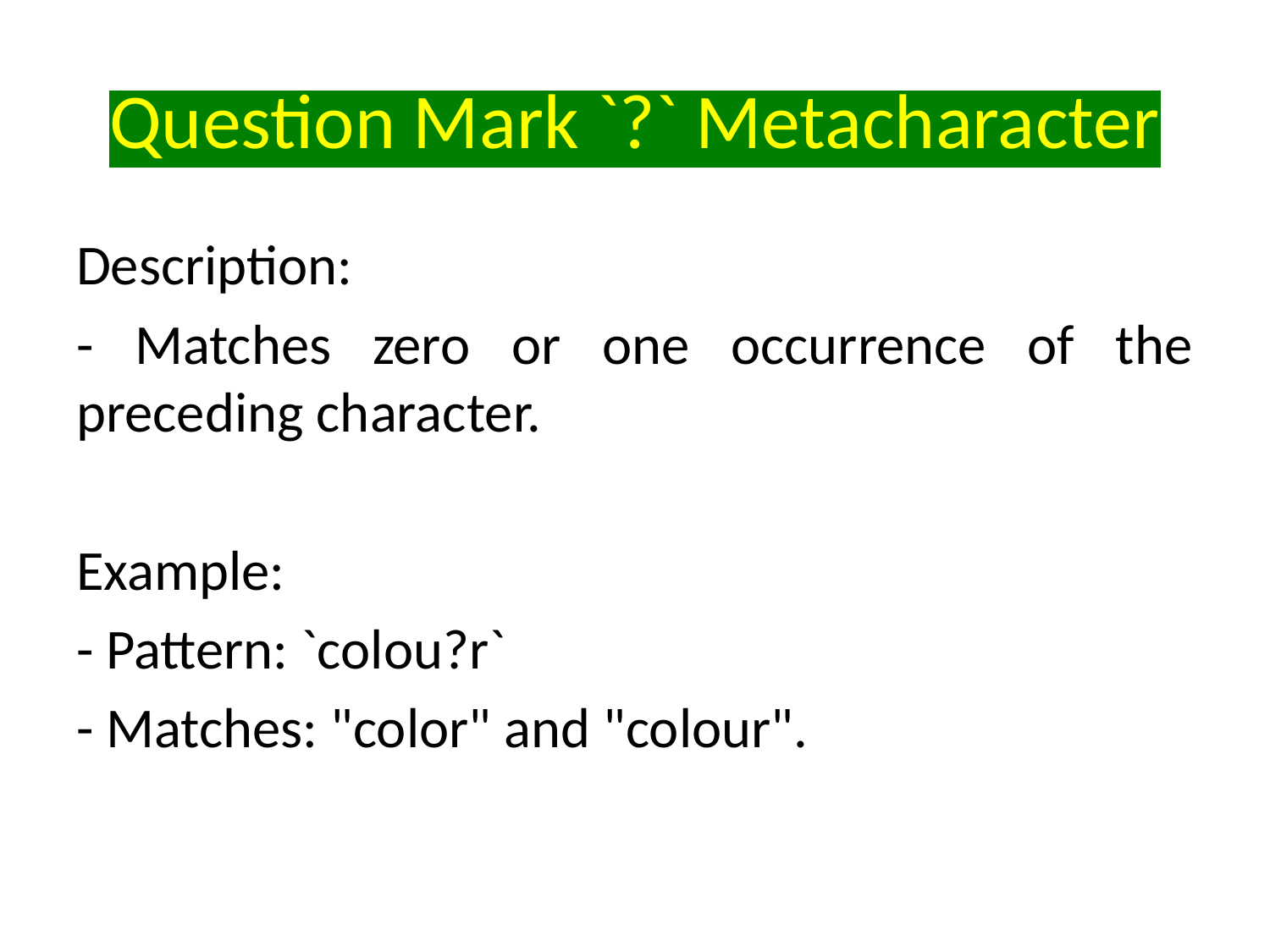

# Question Mark `?` Metacharacter
Description:
- Matches zero or one occurrence of the preceding character.

Example:
- Pattern: `colou?r`
- Matches: "color" and "colour".